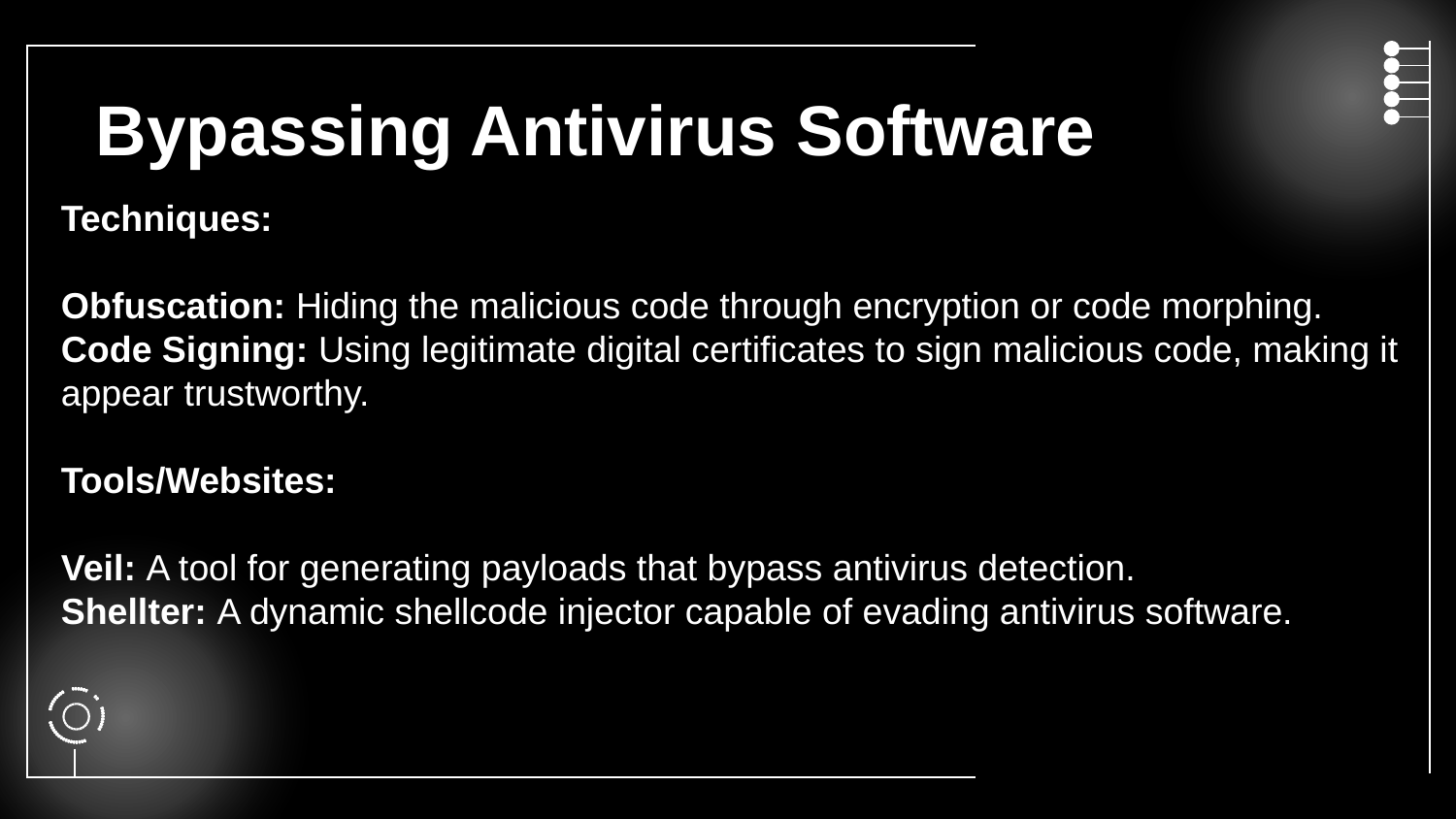

# Bypassing Antivirus Software
Techniques:

Obfuscation: Hiding the malicious code through encryption or code morphing.
Code Signing: Using legitimate digital certificates to sign malicious code, making it appear trustworthy.

Tools/Websites:

Veil: A tool for generating payloads that bypass antivirus detection.
Shellter: A dynamic shellcode injector capable of evading antivirus software.